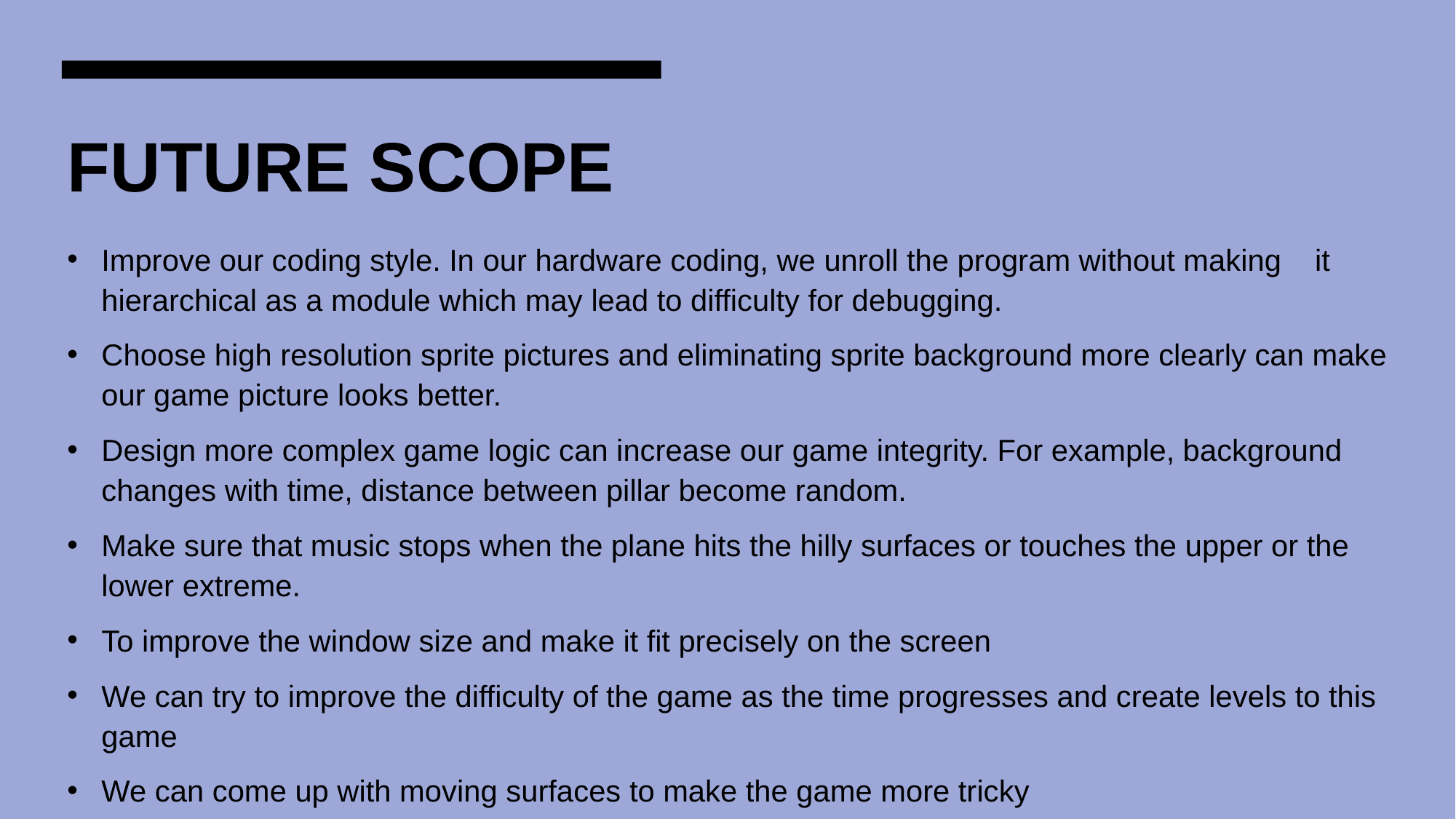

# FUTURE SCOPE
Improve our coding style. In our hardware coding, we unroll the program without making    it hierarchical as a module which may lead to difficulty for debugging.
Choose high resolution sprite pictures and eliminating sprite background more clearly can make our game picture looks better.
Design more complex game logic can increase our game integrity. For example, background changes with time, distance between pillar become random.
Make sure that music stops when the plane hits the hilly surfaces or touches the upper or the lower extreme.
To improve the window size and make it fit precisely on the screen
We can try to improve the difficulty of the game as the time progresses and create levels to this game
We can come up with moving surfaces to make the game more tricky